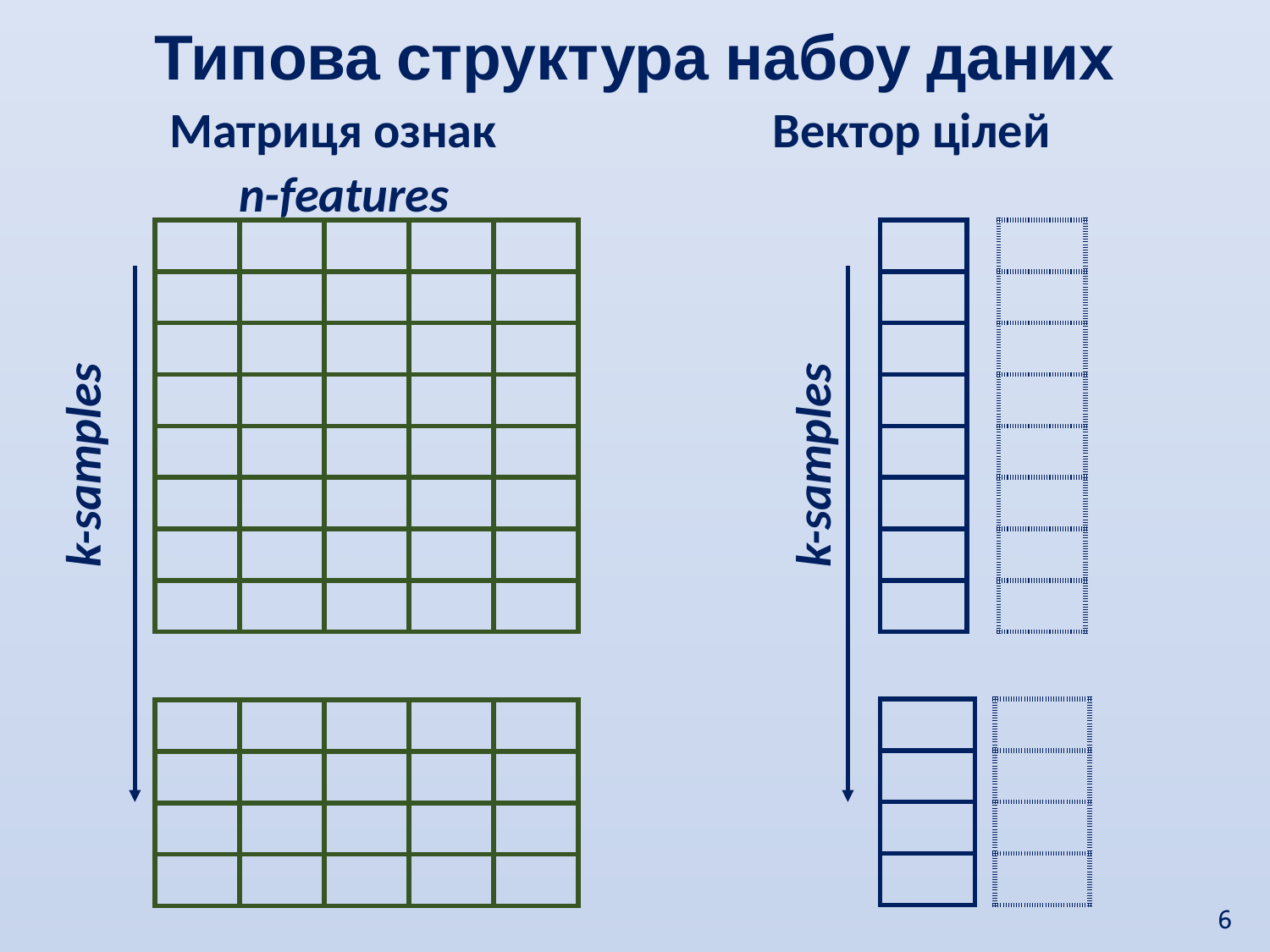

Типова структура набоу даних
Матриця ознак
Вектор цілей
n-features
|  |  |  |  |  |
| --- | --- | --- | --- | --- |
|  |  |  |  |  |
|  |  |  |  |  |
|  |  |  |  |  |
|  |  |  |  |  |
|  |  |  |  |  |
|  |  |  |  |  |
|  |  |  |  |  |
|  |
| --- |
|  |
|  |
|  |
|  |
|  |
|  |
|  |
|  |
| --- |
|  |
|  |
|  |
|  |
|  |
|  |
|  |
k-samples
k-samples
|  |
| --- |
|  |
|  |
|  |
|  |
| --- |
|  |
|  |
|  |
|  |  |  |  |  |
| --- | --- | --- | --- | --- |
|  |  |  |  |  |
|  |  |  |  |  |
|  |  |  |  |  |
6